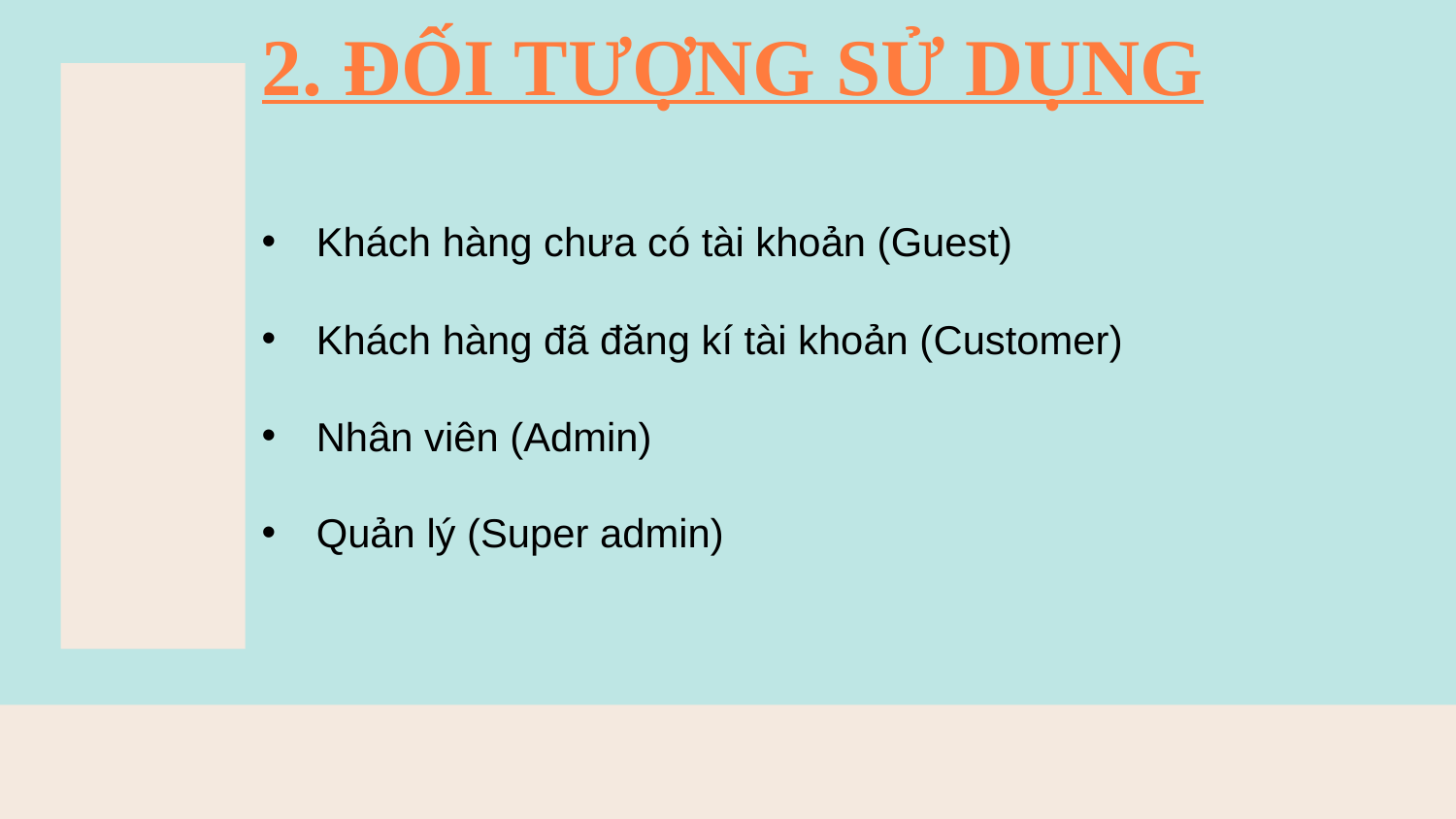

# 2. ĐỐI TƯỢNG SỬ DỤNG
Khách hàng chưa có tài khoản (Guest)
Khách hàng đã đăng kí tài khoản (Customer)
Nhân viên (Admin)
Quản lý (Super admin)